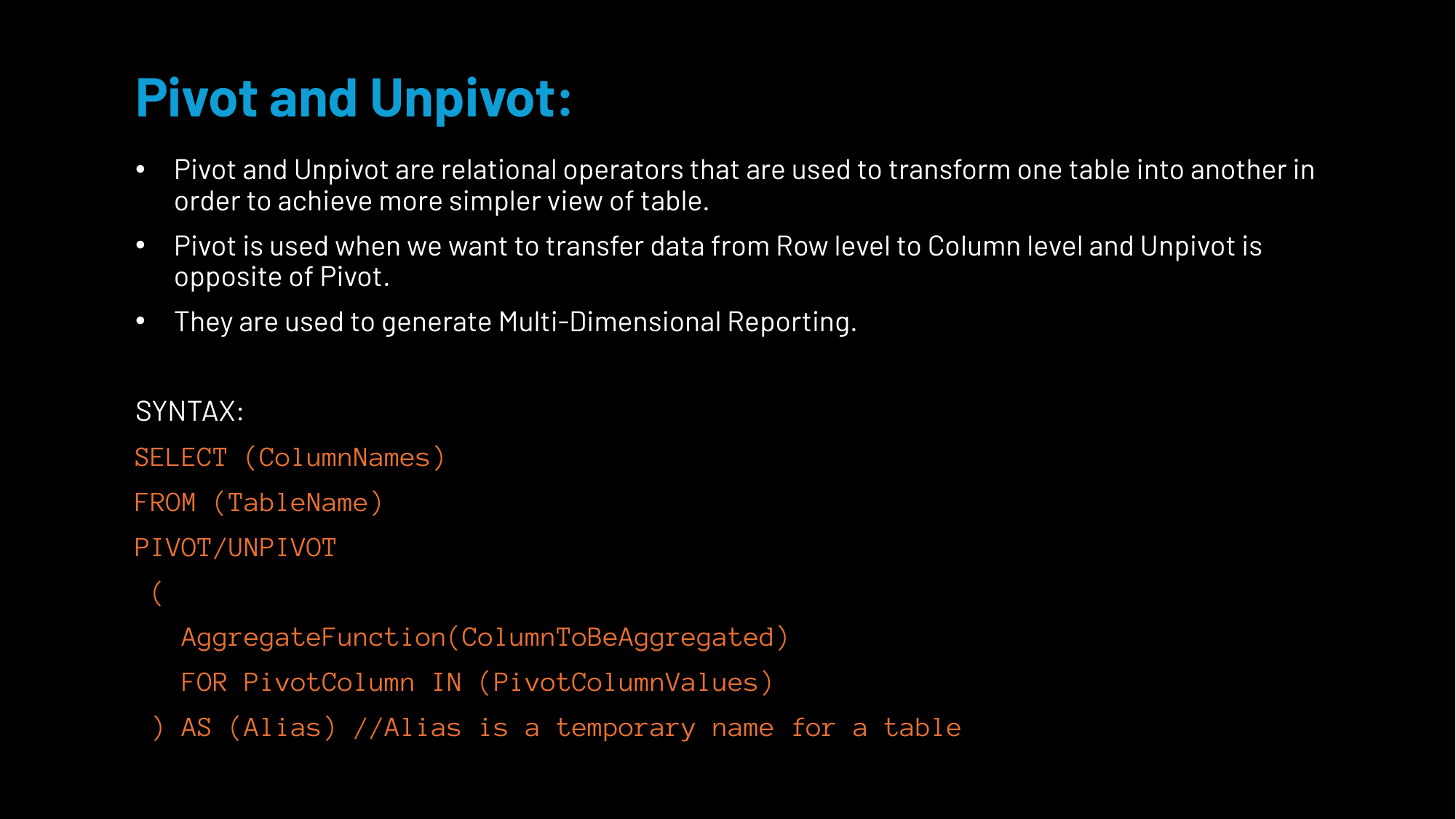

# Pivot and Unpivot:
Pivot and Unpivot are relational operators that are used to transform one table into another in order to achieve more simpler view of table.
Pivot is used when we want to transfer data from Row level to Column level and Unpivot is opposite of Pivot.
They are used to generate Multi-Dimensional Reporting.

SYNTAX:
SELECT (ColumnNames)
FROM (TableName)
PIVOT/UNPIVOT
 (
   AggregateFunction(ColumnToBeAggregated)
   FOR PivotColumn IN (PivotColumnValues)
 ) AS (Alias) //Alias is a temporary name for a table